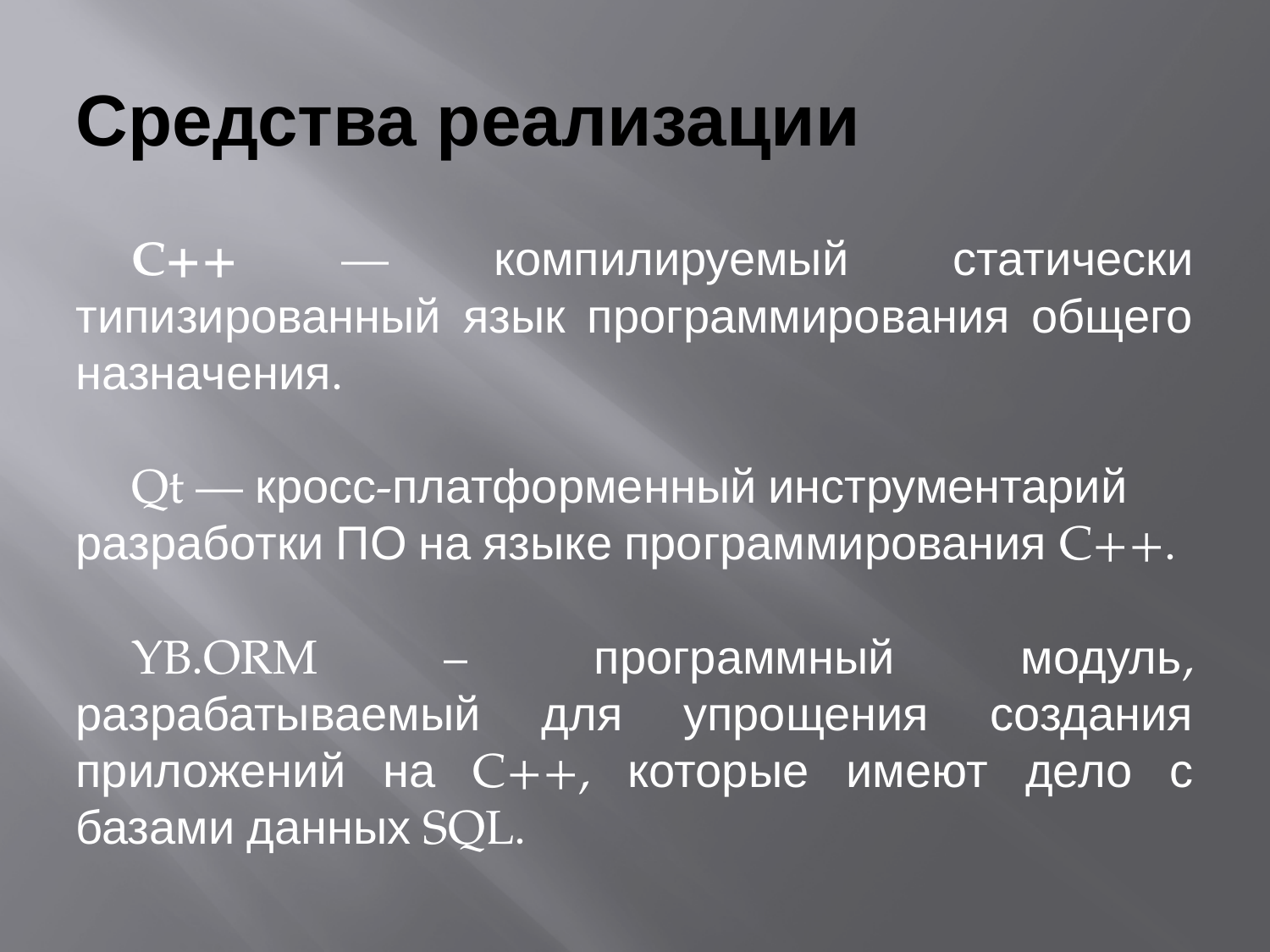

# Средства реализации
C++ — компилируемый статически типизированный язык программирования общего назначения.

Qt — кросс-платформенный инструментарий разработки ПО на языке программирования C++.

YB.ORM – программный модуль, разрабатываемый для упрощения создания приложений на C++, которые имеют дело с базами данных SQL.